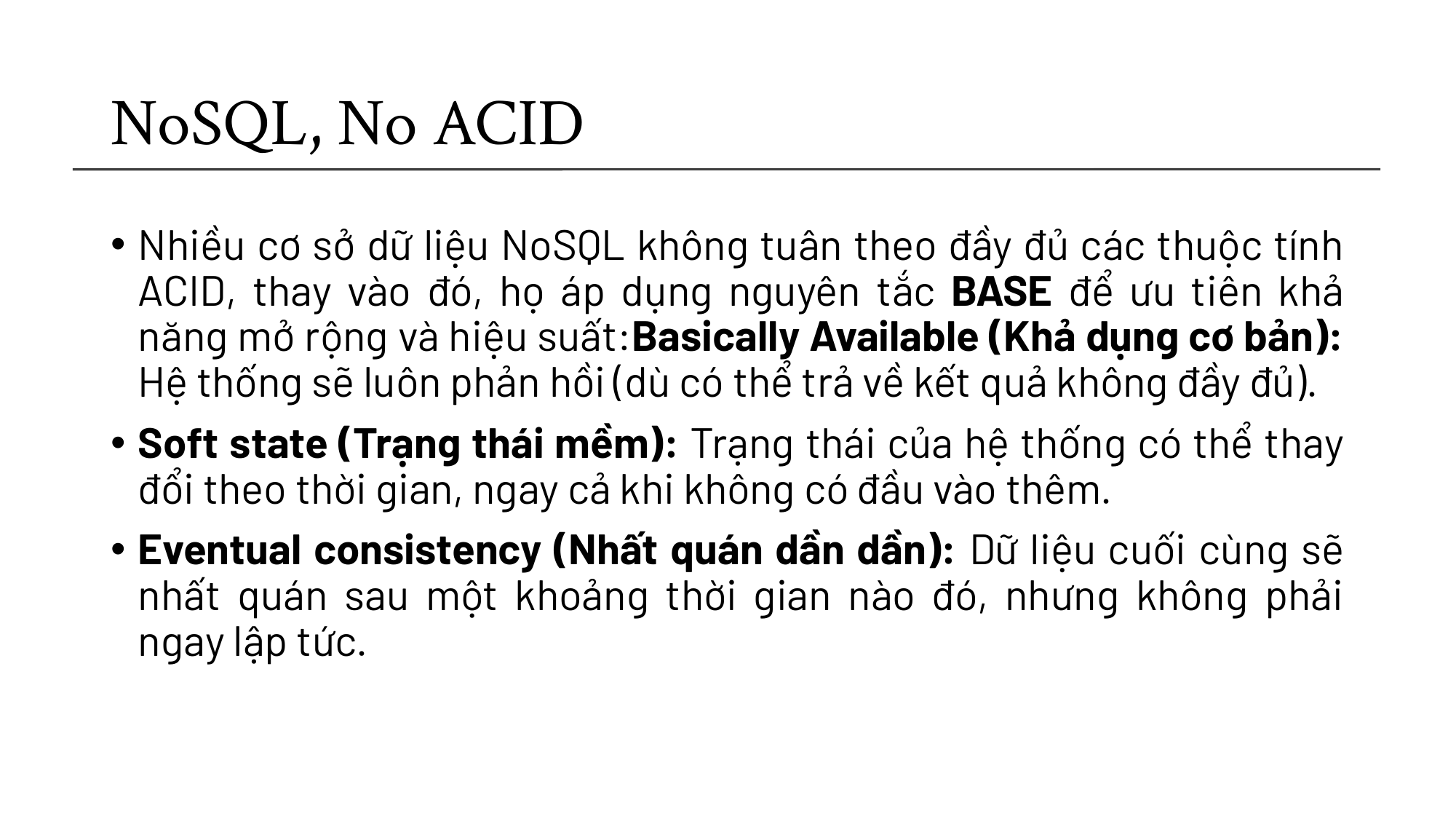

# NoSQL, No ACID
Nhiều cơ sở dữ liệu NoSQL không tuân theo đầy đủ các thuộc tính ACID, thay vào đó, họ áp dụng nguyên tắc BASE để ưu tiên khả năng mở rộng và hiệu suất:Basically Available (Khả dụng cơ bản): Hệ thống sẽ luôn phản hồi (dù có thể trả về kết quả không đầy đủ).
Soft state (Trạng thái mềm): Trạng thái của hệ thống có thể thay đổi theo thời gian, ngay cả khi không có đầu vào thêm.
Eventual consistency (Nhất quán dần dần): Dữ liệu cuối cùng sẽ nhất quán sau một khoảng thời gian nào đó, nhưng không phải ngay lập tức.